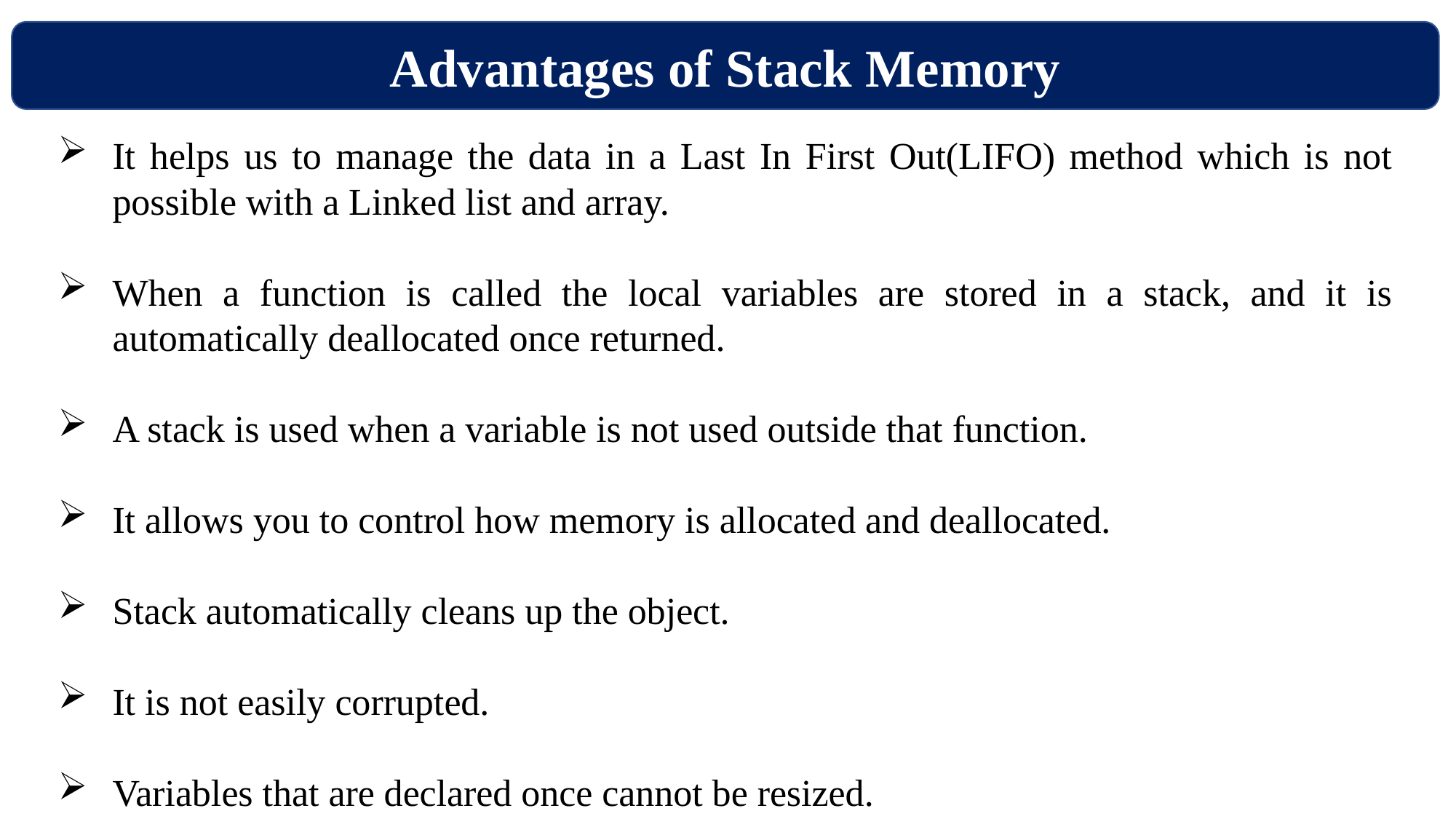

Advantages of Stack Memory
It helps us to manage the data in a Last In First Out(LIFO) method which is not possible with a Linked list and array.

When a function is called the local variables are stored in a stack, and it is automatically deallocated once returned.

A stack is used when a variable is not used outside that function.

It allows you to control how memory is allocated and deallocated.

Stack automatically cleans up the object.

It is not easily corrupted.

Variables that are declared once cannot be resized.